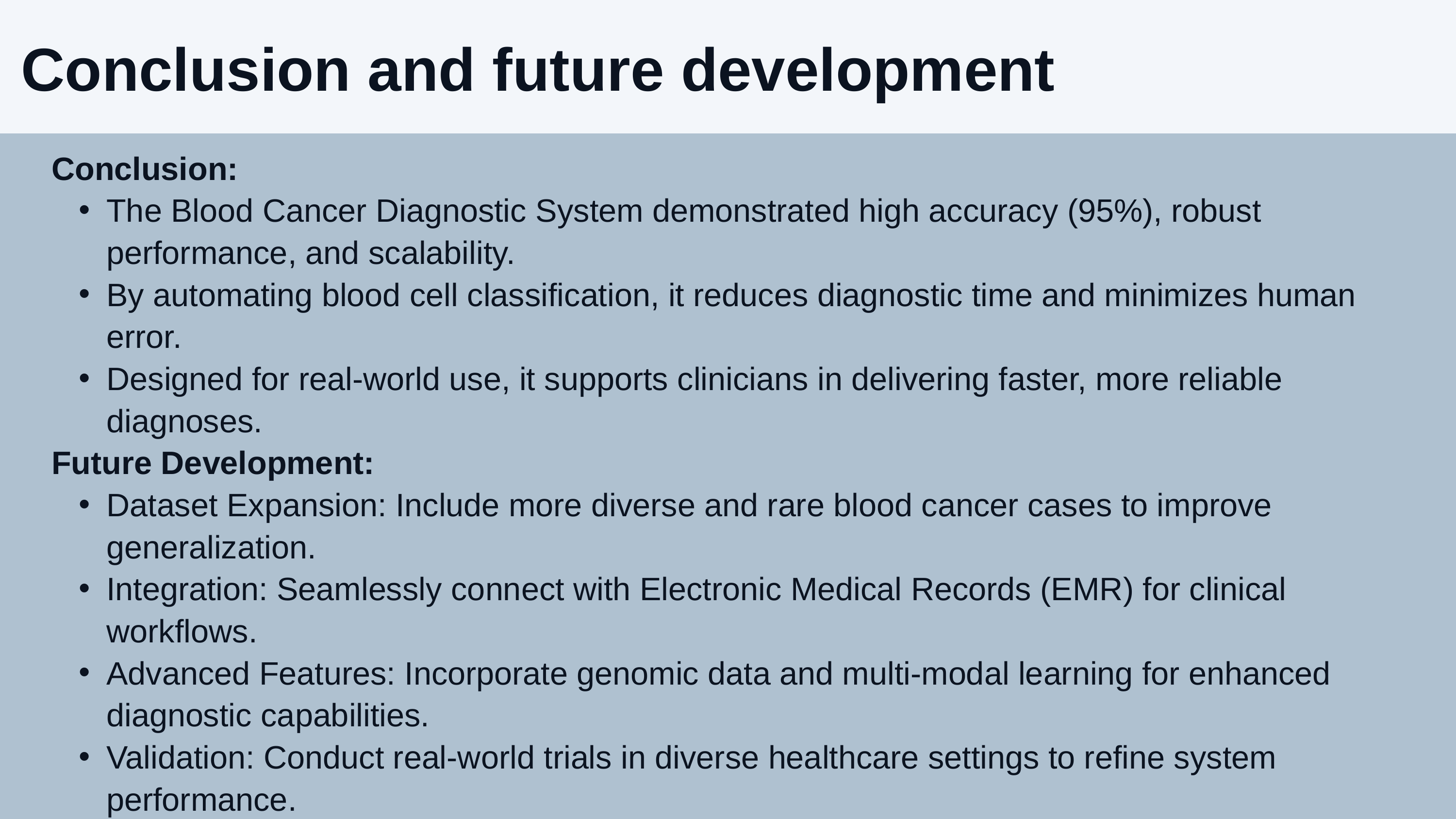

Conclusion and future development
Conclusion:
The Blood Cancer Diagnostic System demonstrated high accuracy (95%), robust performance, and scalability.
By automating blood cell classification, it reduces diagnostic time and minimizes human error.
Designed for real-world use, it supports clinicians in delivering faster, more reliable diagnoses.
Future Development:
Dataset Expansion: Include more diverse and rare blood cancer cases to improve generalization.
Integration: Seamlessly connect with Electronic Medical Records (EMR) for clinical workflows.
Advanced Features: Incorporate genomic data and multi-modal learning for enhanced diagnostic capabilities.
Validation: Conduct real-world trials in diverse healthcare settings to refine system performance.